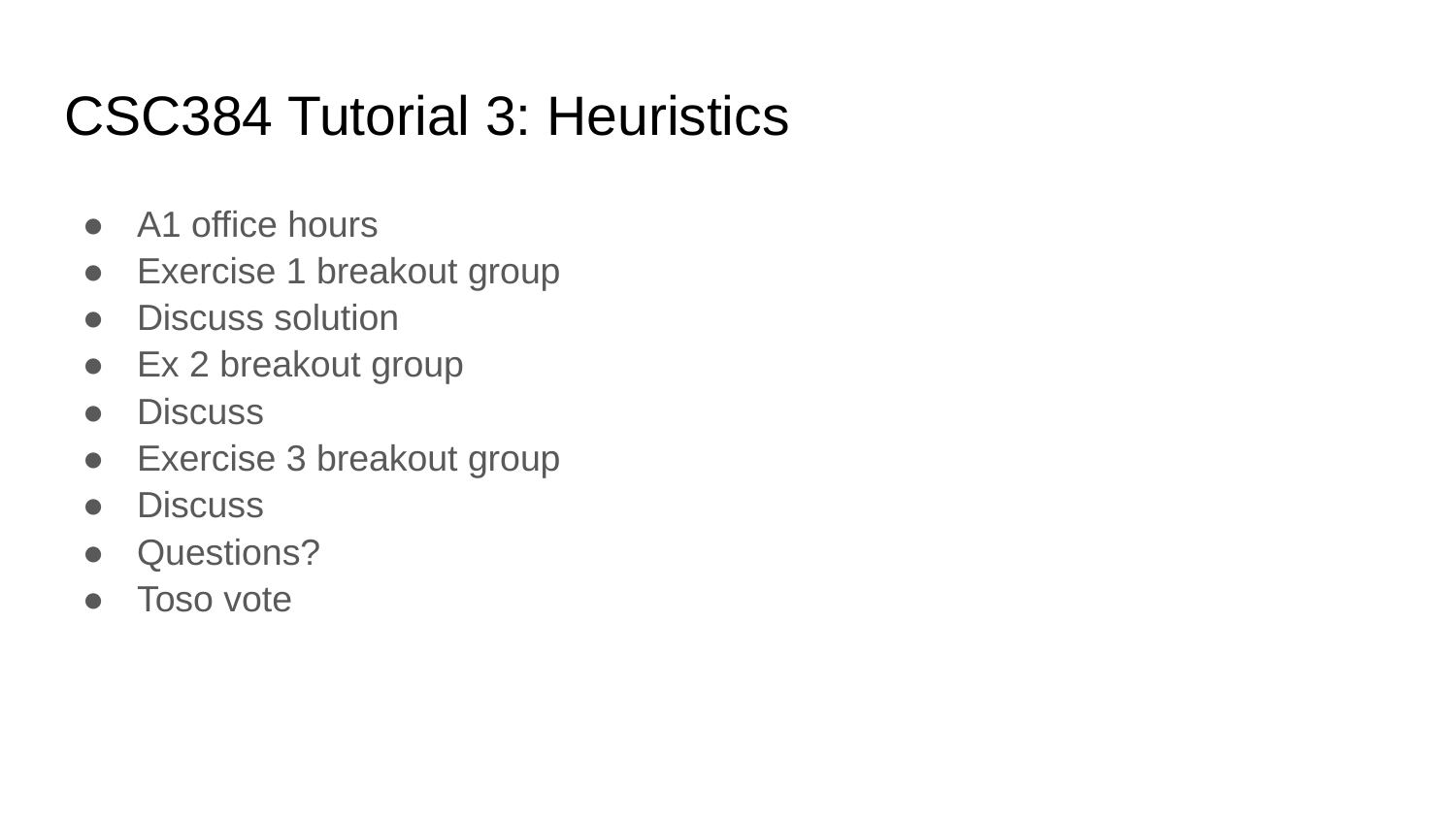

# CSC384 Tutorial 3: Heuristics
A1 office hours
Exercise 1 breakout group
Discuss solution
Ex 2 breakout group
Discuss
Exercise 3 breakout group
Discuss
Questions?
Toso vote